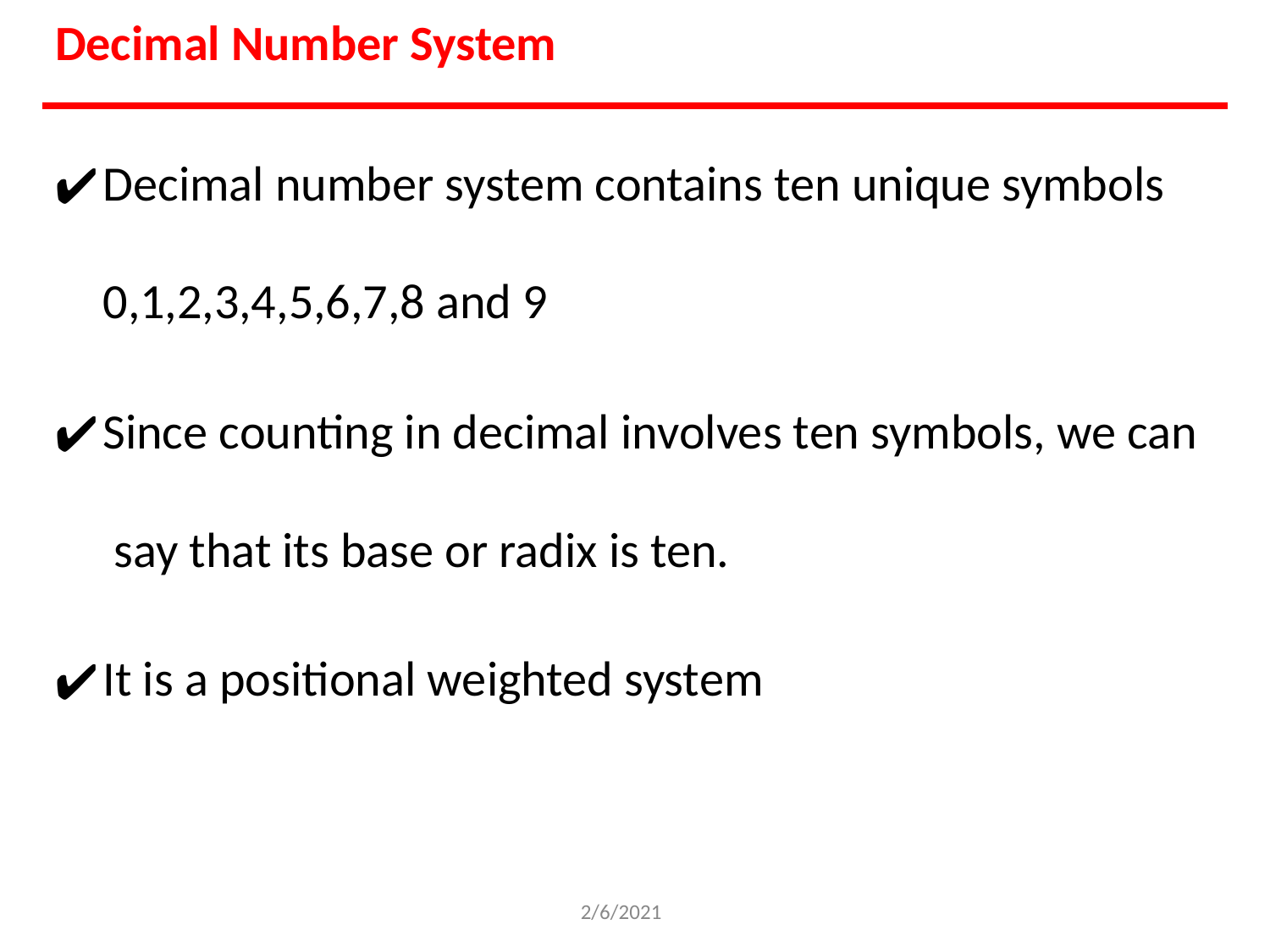

# Decimal Number System

Decimal number system contains ten unique symbols

0,1,2,3,4,5,6,7,8 and 9
Since counting in decimal involves ten symbols, we can  say that its base or radix is ten.

It is a positional weighted system
2/6/2021